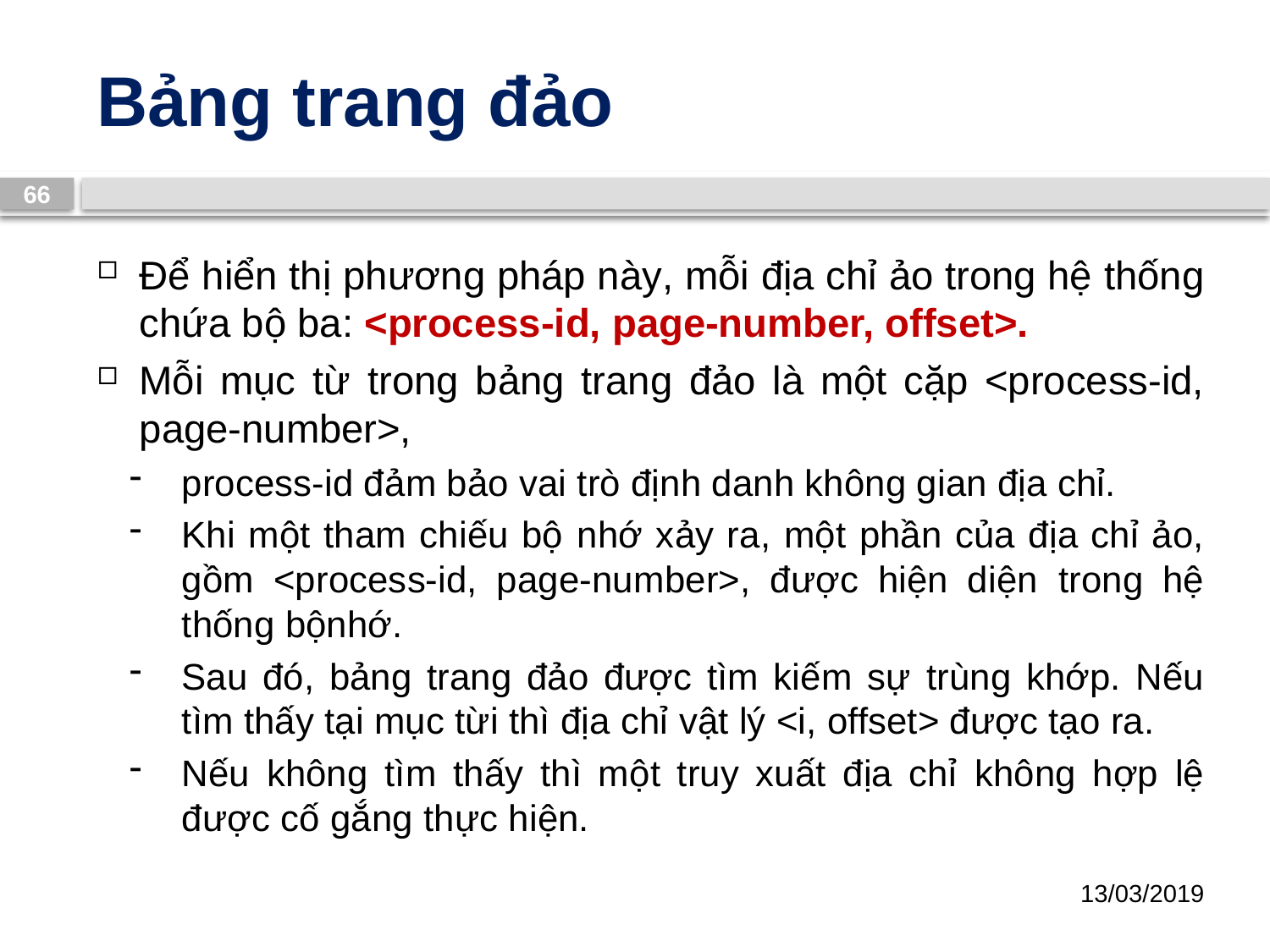

# Bảng trang đảo
66
Để hiển thị phương pháp này, mỗi địa chỉ ảo trong hệ thống chứa bộ ba: <process-id, page-number, offset>.
Mỗi mục từ trong bảng trang đảo là một cặp <process-id, page-number>,
process-id đảm bảo vai trò định danh không gian địa chỉ.
Khi một tham chiếu bộ nhớ xảy ra, một phần của địa chỉ ảo, gồm <process-id, page-number>, được hiện diện trong hệ thống bộnhớ.
Sau đó, bảng trang đảo được tìm kiếm sự trùng khớp. Nếu tìm thấy tại mục từi thì địa chỉ vật lý <i, offset> được tạo ra.
Nếu không tìm thấy thì một truy xuất địa chỉ không hợp lệ được cố gắng thực hiện.
13/03/2019